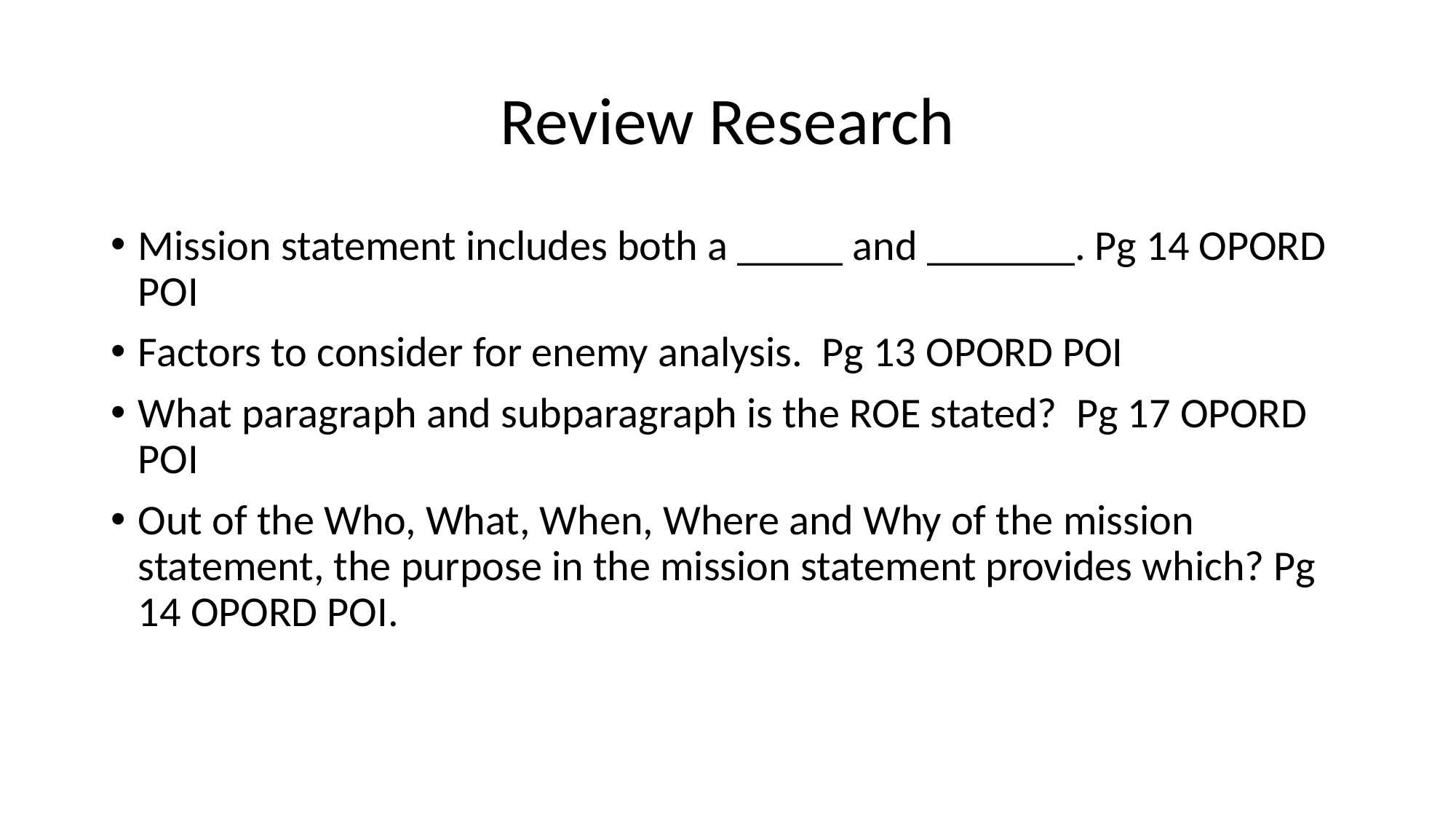

# Review Research
Mission statement includes both a _____ and _______. Pg 14 OPORD POI
Factors to consider for enemy analysis.  Pg 13 OPORD POI
What paragraph and subparagraph is the ROE stated?  Pg 17 OPORD POI
Out of the Who, What, When, Where and Why of the mission statement, the purpose in the mission statement provides which? Pg 14 OPORD POI.